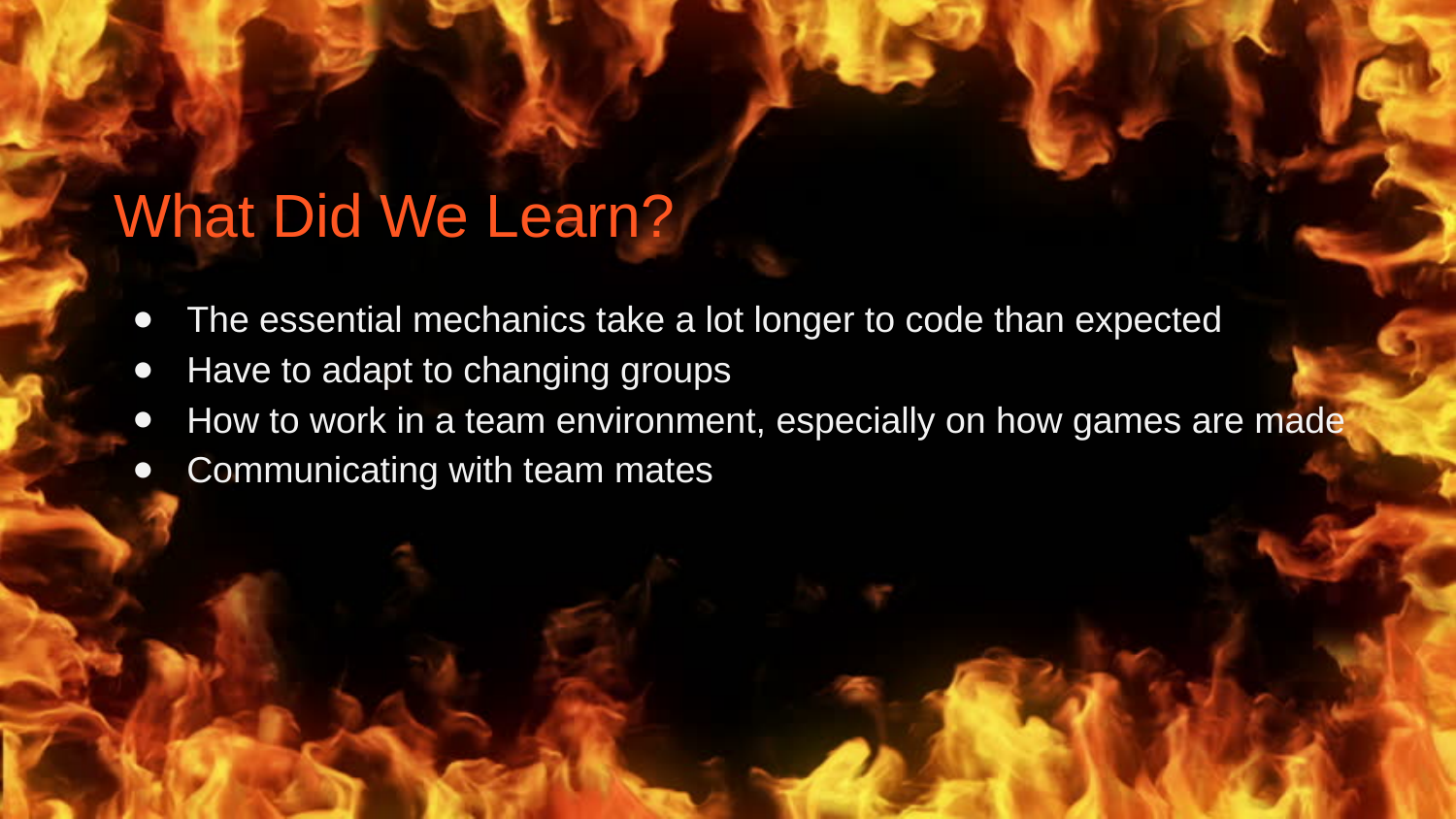

# What Did We Learn?
The essential mechanics take a lot longer to code than expected
Have to adapt to changing groups
How to work in a team environment, especially on how games are made
Communicating with team mates